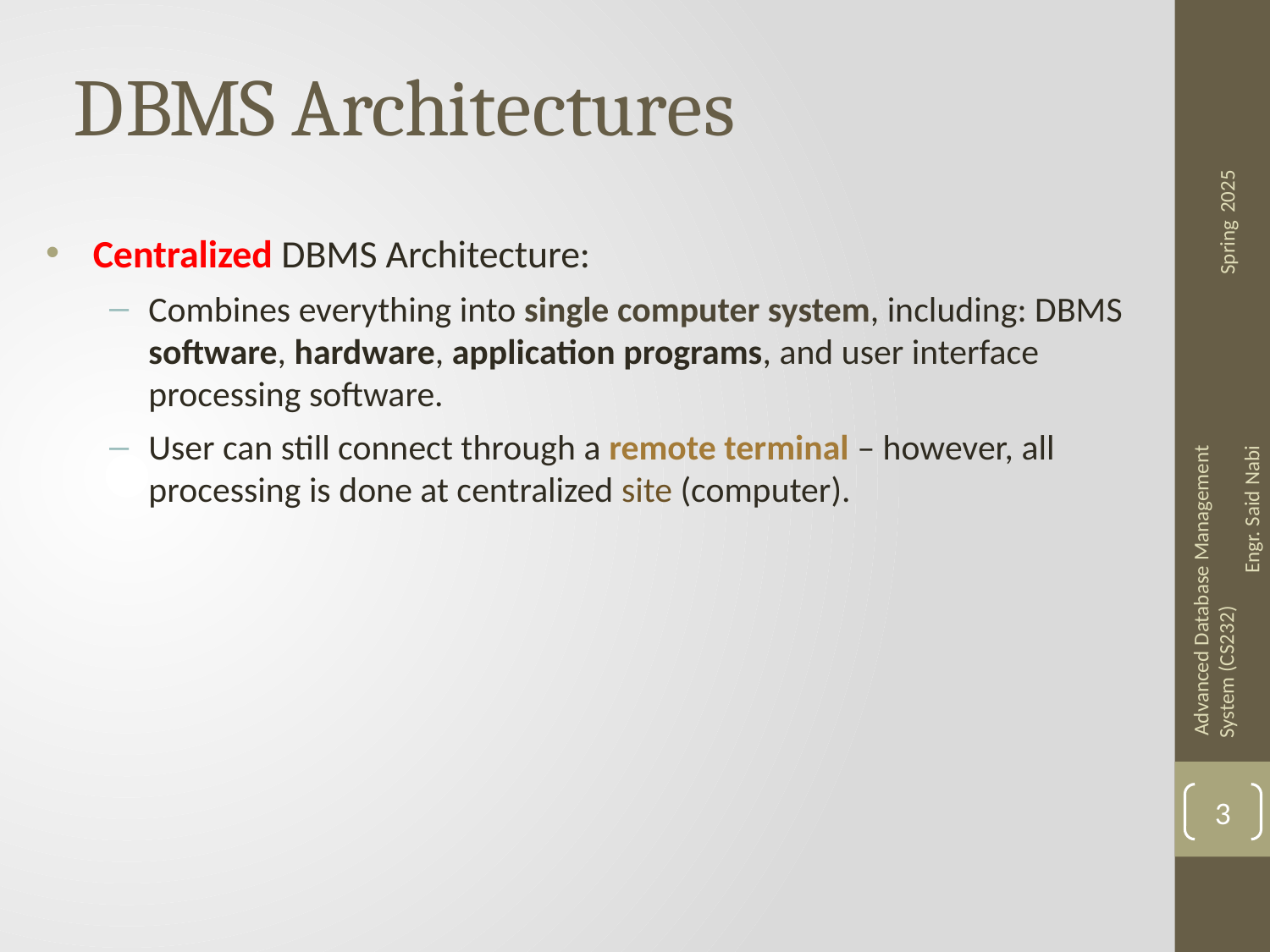

# DBMS Architectures
Centralized DBMS Architecture:
Combines everything into single computer system, including: DBMS software, hardware, application programs, and user interface processing software.
User can still connect through a remote terminal – however, all processing is done at centralized site (computer).
3